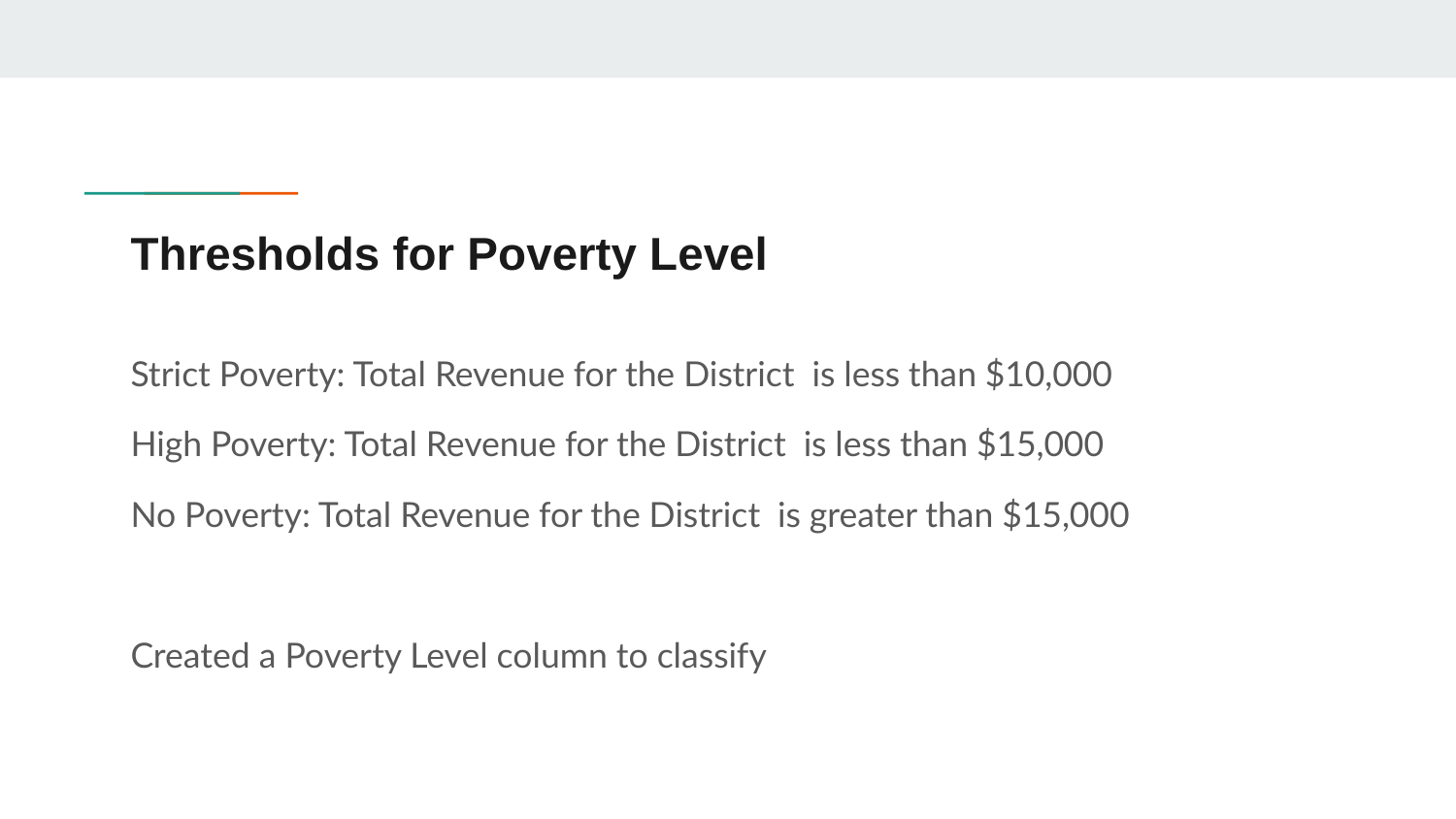

# Thresholds for Poverty Level
Strict Poverty: Total Revenue for the District  is less than $10,000
High Poverty: Total Revenue for the District  is less than $15,000
No Poverty: Total Revenue for the District  is greater than $15,000

Created a Poverty Level column to classify